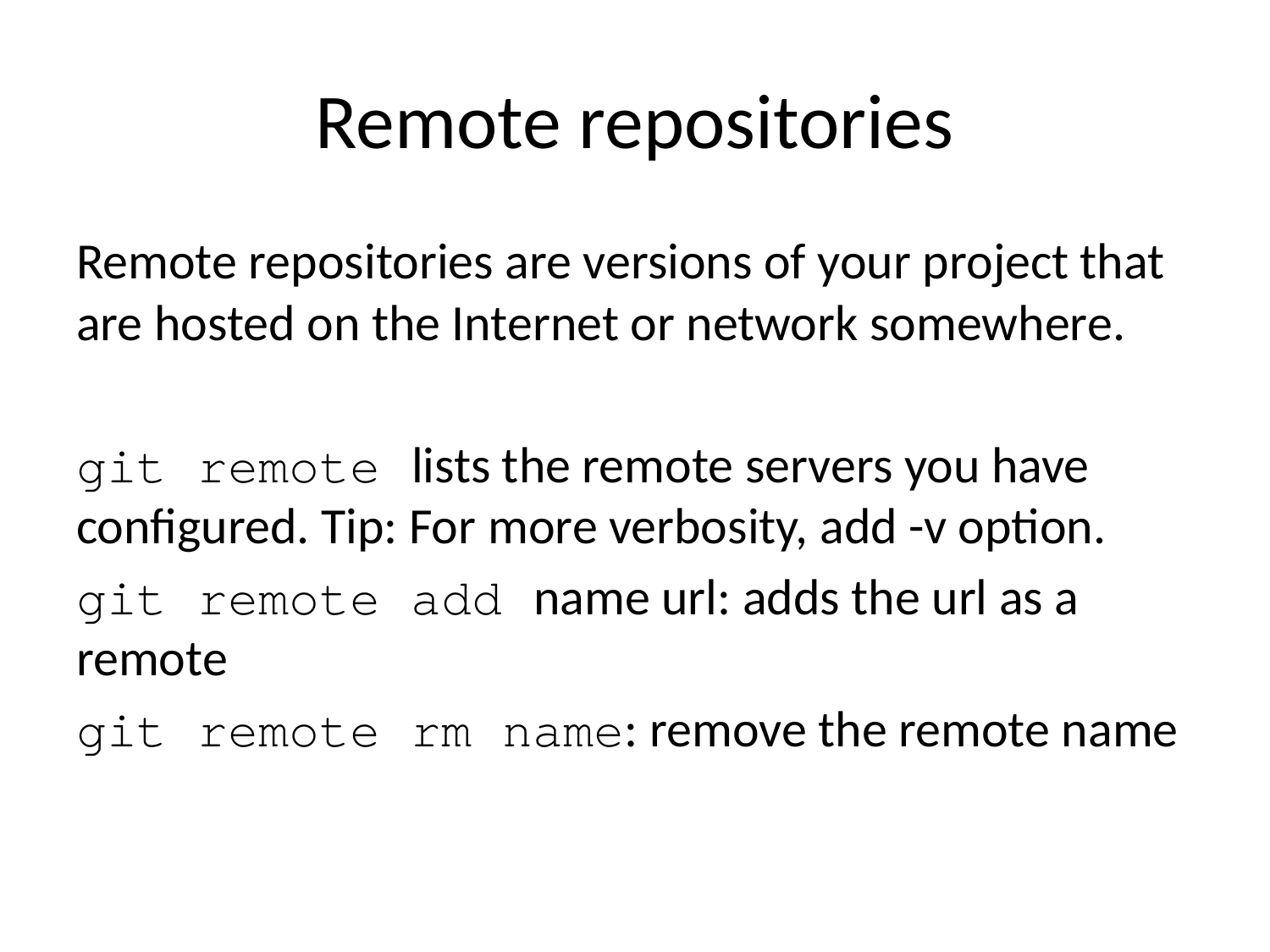

# Remote repositories
Remote repositories are versions of your project that are hosted on the Internet or network somewhere.

git remote lists the remote servers you have configured. Tip: For more verbosity, add -v option.
git remote add name url: adds the url as a remote
git remote rm name: remove the remote name